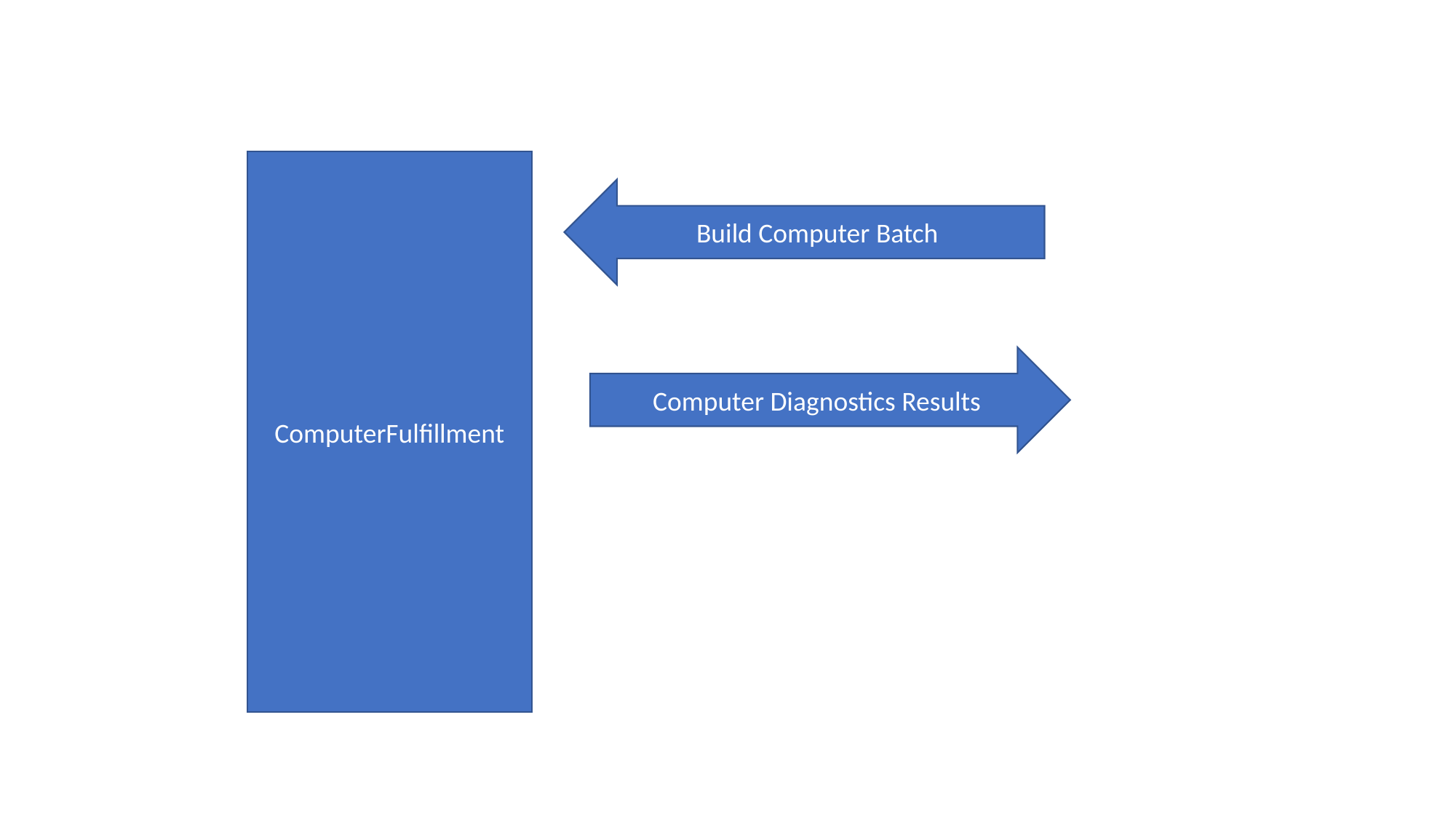

ComputerFulfillment
Build Computer Batch
Computer Diagnostics Results